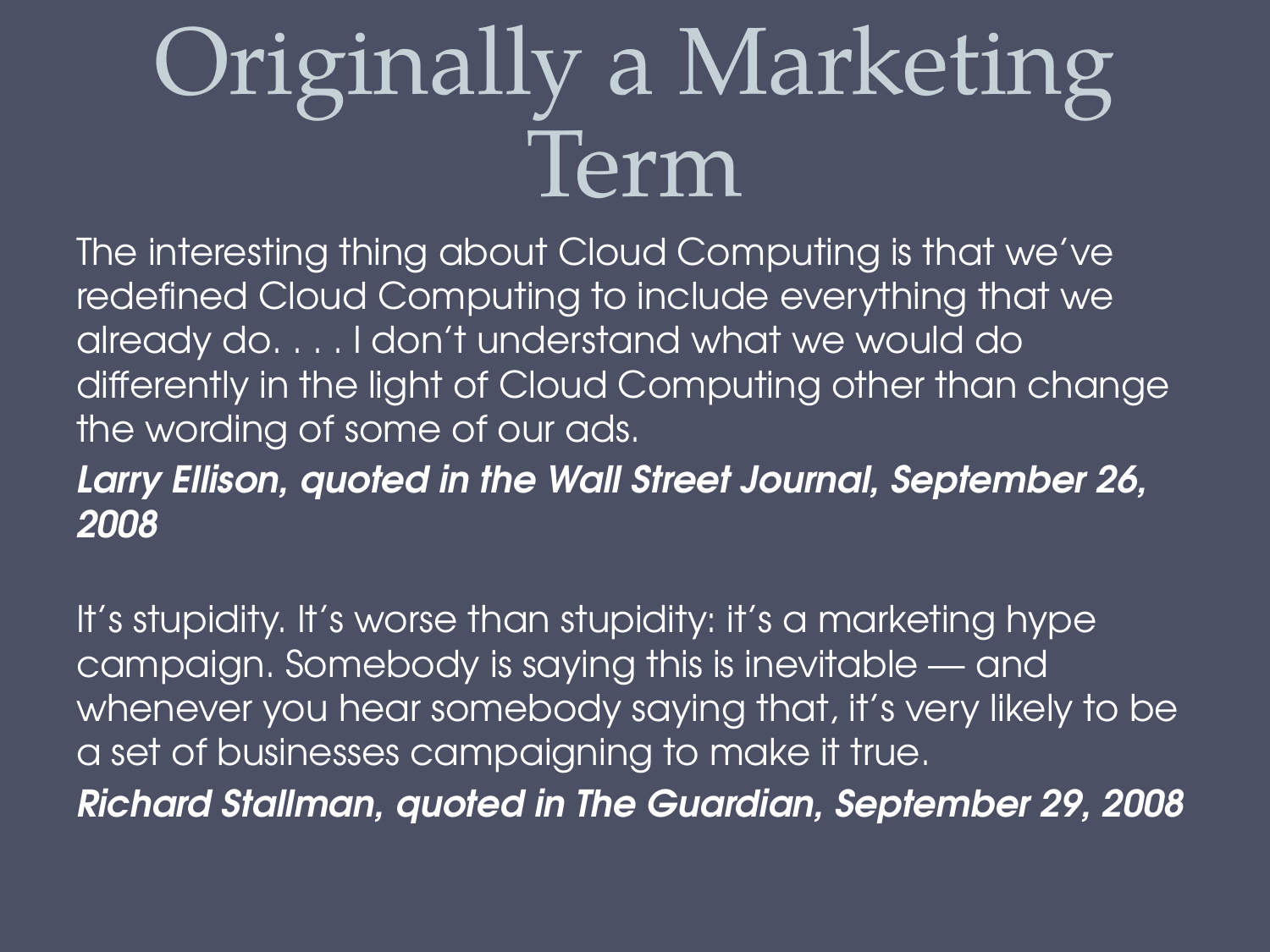

# Originally a Marketing Term
The interesting thing about Cloud Computing is that we’ve redefined Cloud Computing to include everything that we already do. . . . I don’t understand what we would do differently in the light of Cloud Computing other than change the wording of some of our ads.
Larry Ellison, quoted in the Wall Street Journal, September 26, 2008
It’s stupidity. It’s worse than stupidity: it’s a marketing hype campaign. Somebody is saying this is inevitable — and whenever you hear somebody saying that, it’s very likely to be a set of businesses campaigning to make it true.
Richard Stallman, quoted in The Guardian, September 29, 2008